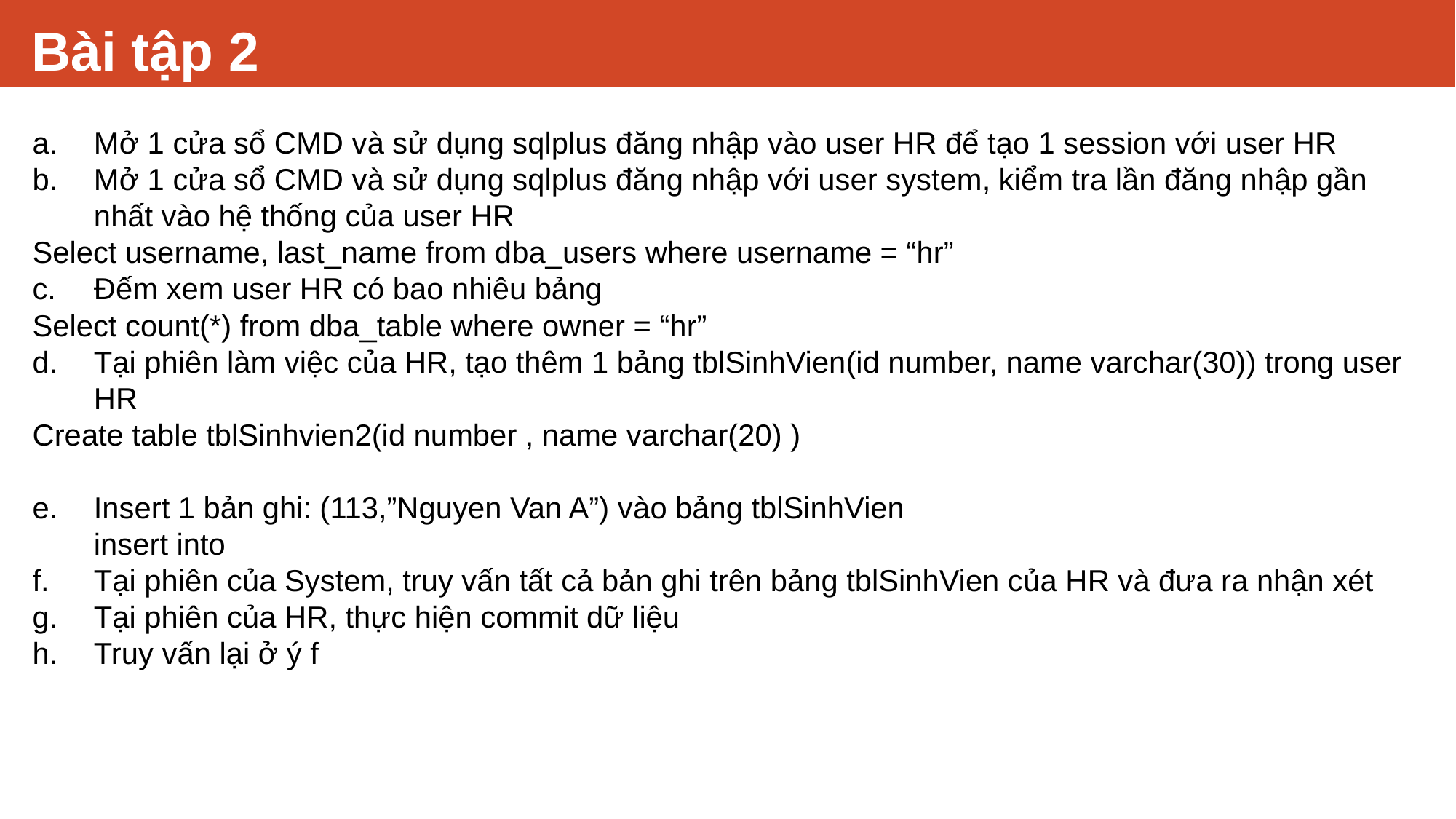

# Bài tập 2
Mở 1 cửa sổ CMD và sử dụng sqlplus đăng nhập vào user HR để tạo 1 session với user HR
Mở 1 cửa sổ CMD và sử dụng sqlplus đăng nhập với user system, kiểm tra lần đăng nhập gần nhất vào hệ thống của user HR
Select username, last_name from dba_users where username = “hr”
Đếm xem user HR có bao nhiêu bảng
Select count(*) from dba_table where owner = “hr”
Tại phiên làm việc của HR, tạo thêm 1 bảng tblSinhVien(id number, name varchar(30)) trong user HR
Create table tblSinhvien2(id number , name varchar(20) )
Insert 1 bản ghi: (113,”Nguyen Van A”) vào bảng tblSinhVien
insert into
Tại phiên của System, truy vấn tất cả bản ghi trên bảng tblSinhVien của HR và đưa ra nhận xét
Tại phiên của HR, thực hiện commit dữ liệu
Truy vấn lại ở ý f